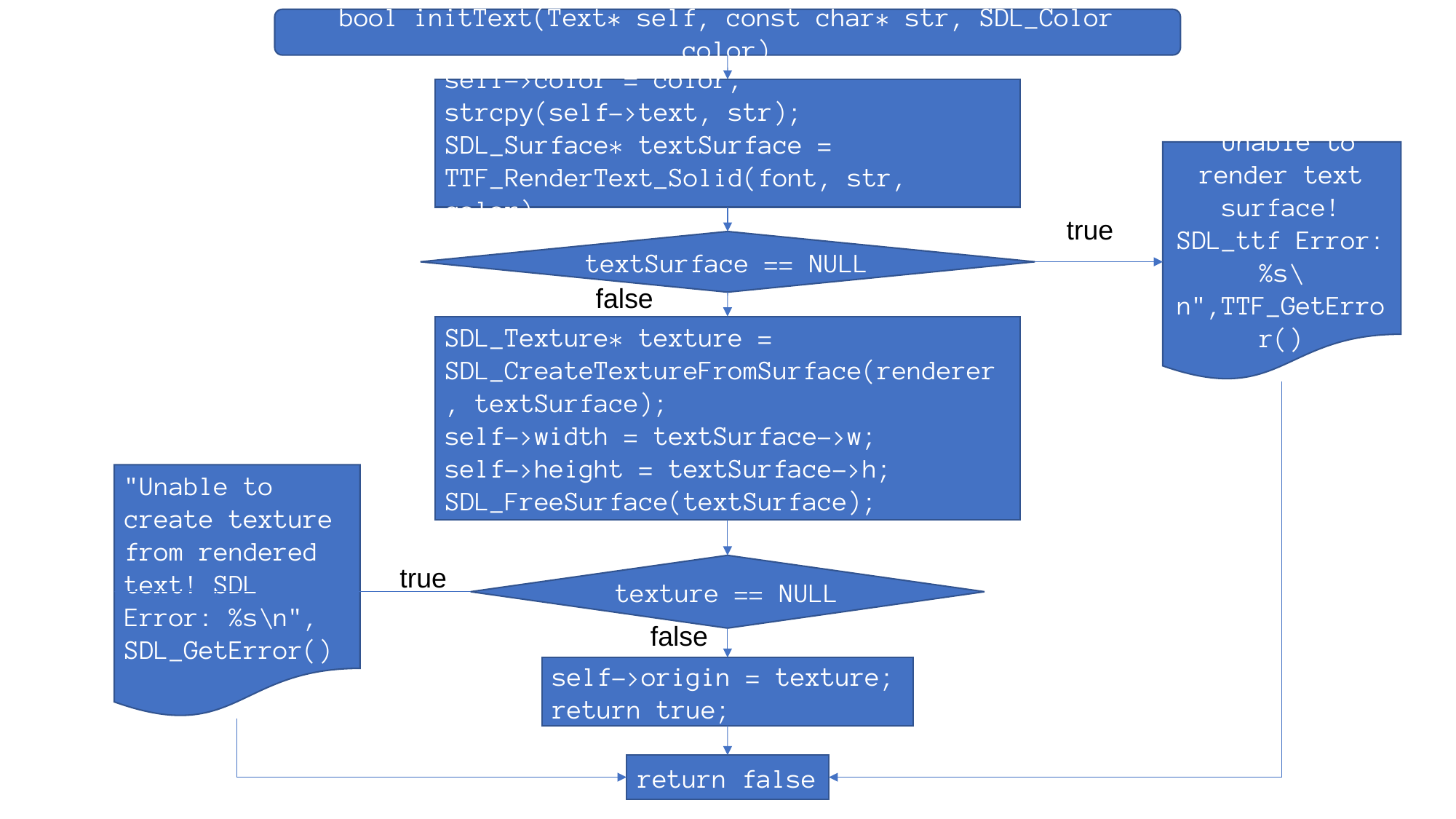

bool initText(Text* self, const char* str, SDL_Color color)
self->color = color;
strcpy(self->text, str);
SDL_Surface* textSurface = TTF_RenderText_Solid(font, str, color)
"Unable to render text surface! SDL_ttf Error: %s\n",TTF_GetError()
true
textSurface == NULL
false
SDL_Texture* texture = SDL_CreateTextureFromSurface(renderer, textSurface);
self->width = textSurface->w;
self->height = textSurface->h;
SDL_FreeSurface(textSurface);
"Unable to create texture from rendered text! SDL Error: %s\n",
SDL_GetError()
true
texture == NULL
false
self->origin = texture;
return true;
return false